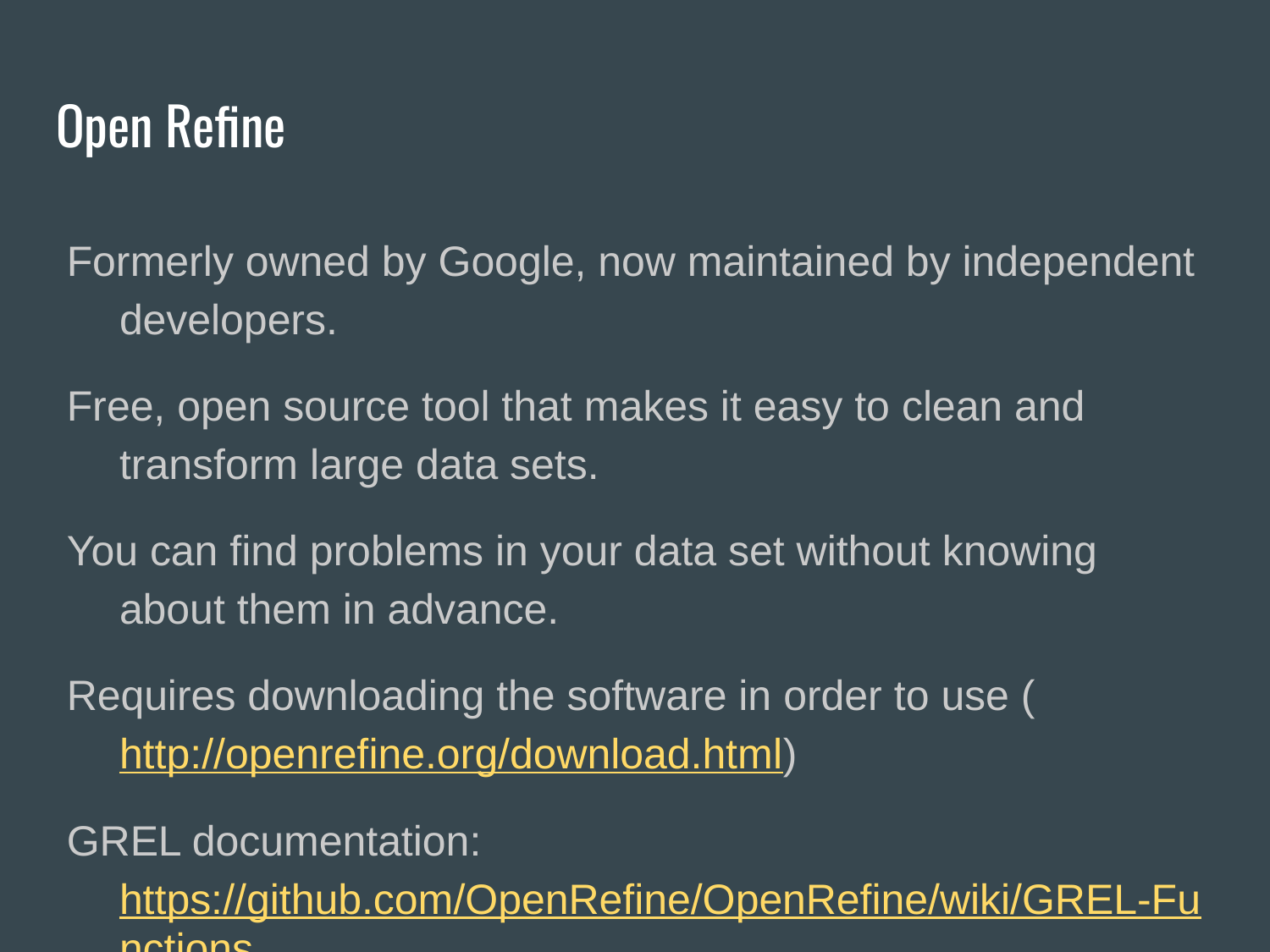

# Open Refine
Formerly owned by Google, now maintained by independent developers.
Free, open source tool that makes it easy to clean and transform large data sets.
You can find problems in your data set without knowing about them in advance.
Requires downloading the software in order to use (http://openrefine.org/download.html)
GREL documentation: https://github.com/OpenRefine/OpenRefine/wiki/GREL-Functions